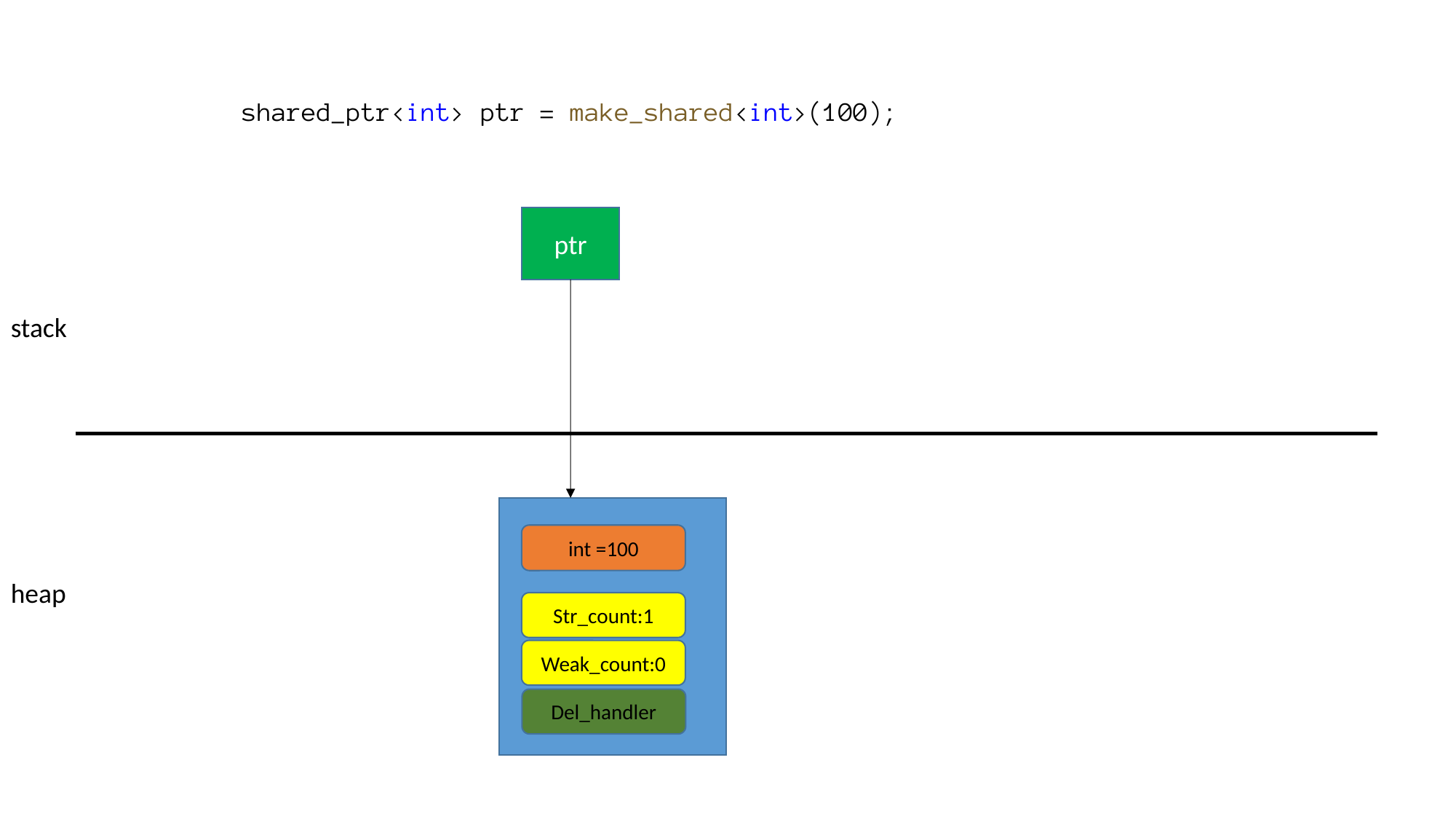

shared_ptr<int> ptr = make_shared<int>(100);
ptr
stack

int =100
heap
Str_count:1
Weak_count:0
Del_handler